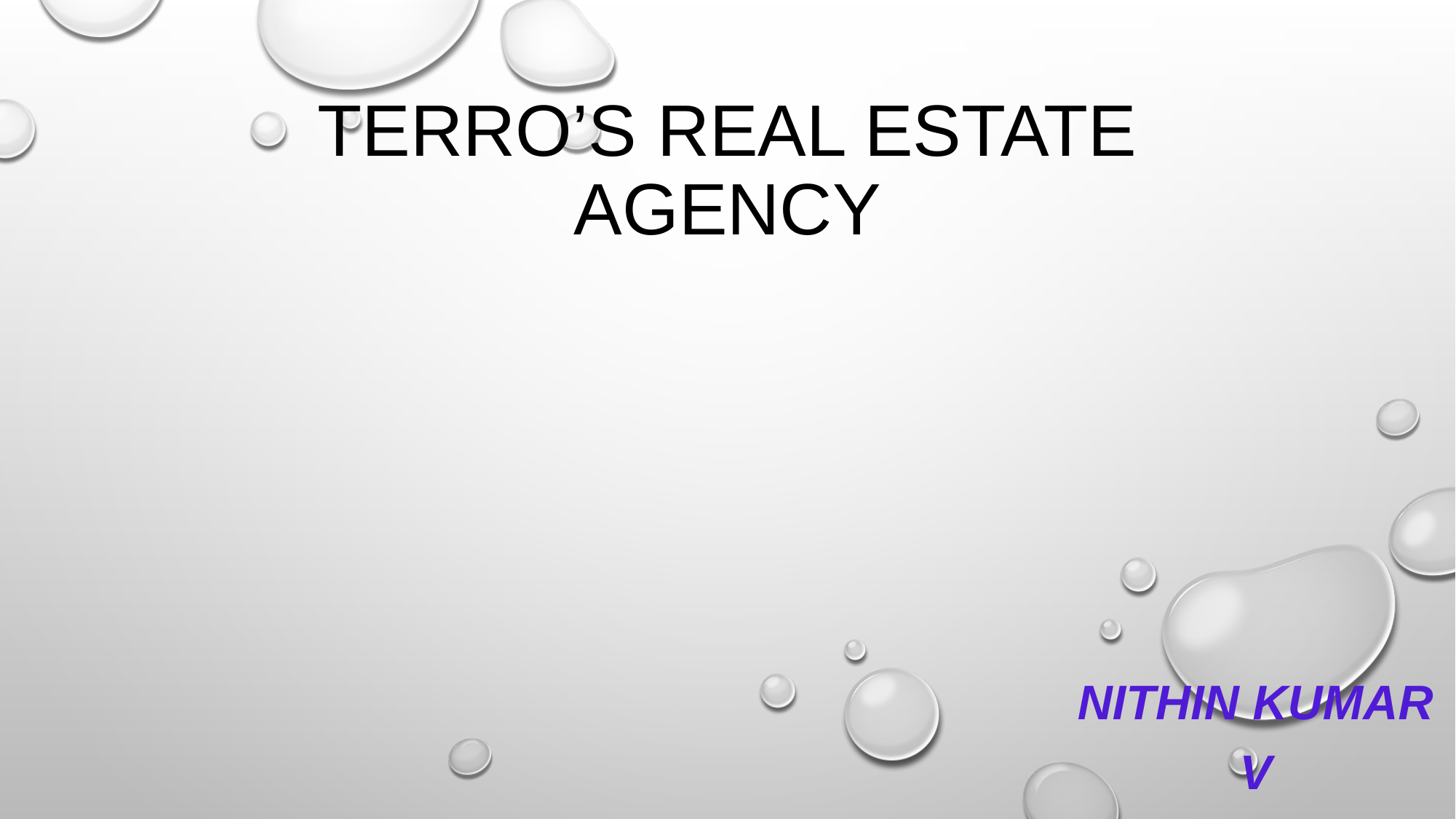

# Terro’s Real Estate Agency
Nithin kumar v